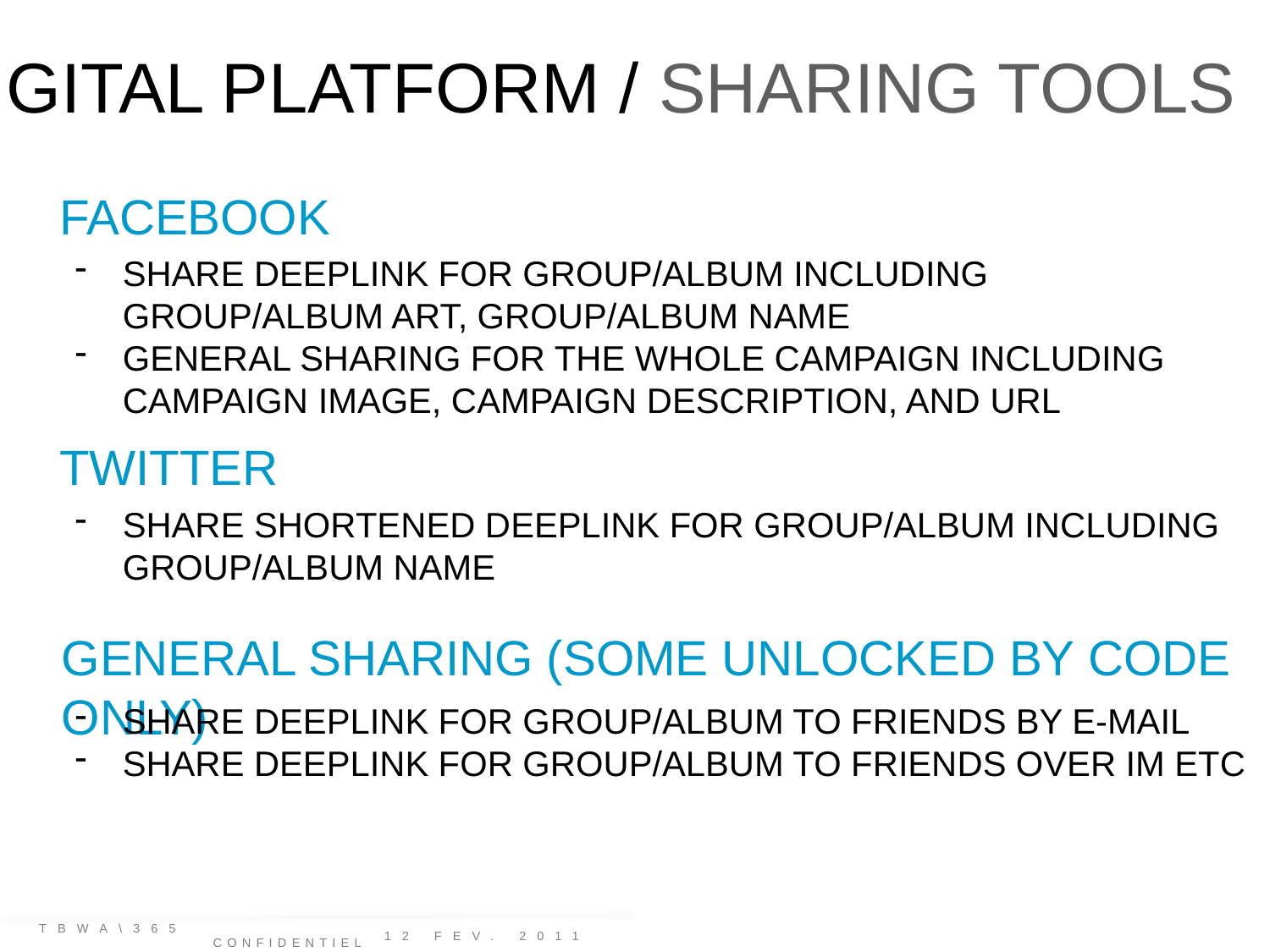

DIGITAL PLATFORM / SHARING TOOLS
FACEBOOK
SHARE DEEPLINK FOR GROUP/ALBUM INCLUDING GROUP/ALBUM ART, GROUP/ALBUM NAME
GENERAL SHARING FOR THE WHOLE CAMPAIGN INCLUDING CAMPAIGN IMAGE, CAMPAIGN DESCRIPTION, AND URL
TWITTER
SHARE SHORTENED DEEPLINK FOR GROUP/ALBUM INCLUDING GROUP/ALBUM NAME
GENERAL SHARING (SOME UNLOCKED BY CODE ONLY)
SHARE DEEPLINK FOR GROUP/ALBUM TO FRIENDS BY E-MAIL
SHARE DEEPLINK FOR GROUP/ALBUM TO FRIENDS OVER IM ETC